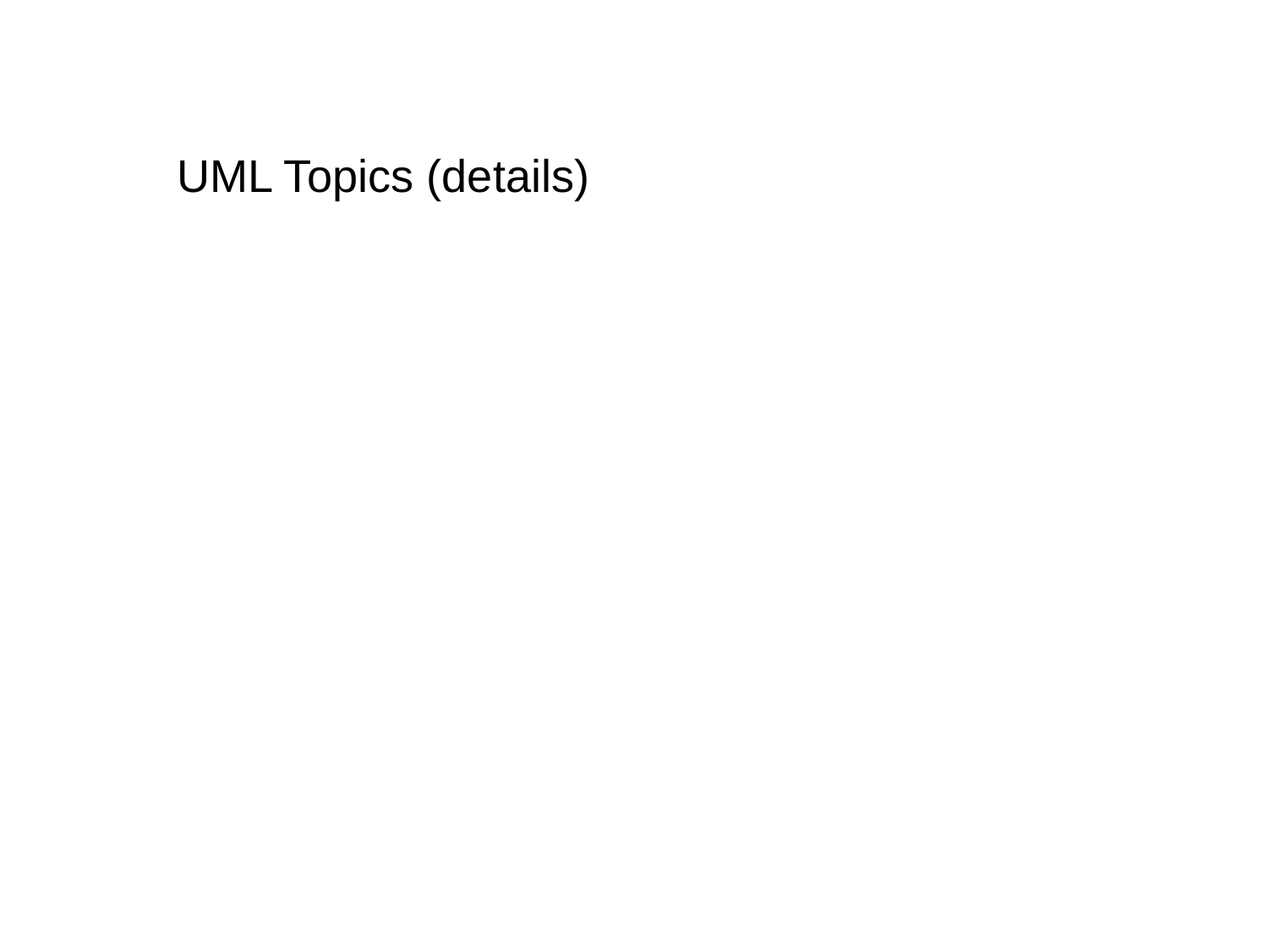

# UML Topics (details)

UML BP Shenzhen
25/11/2014